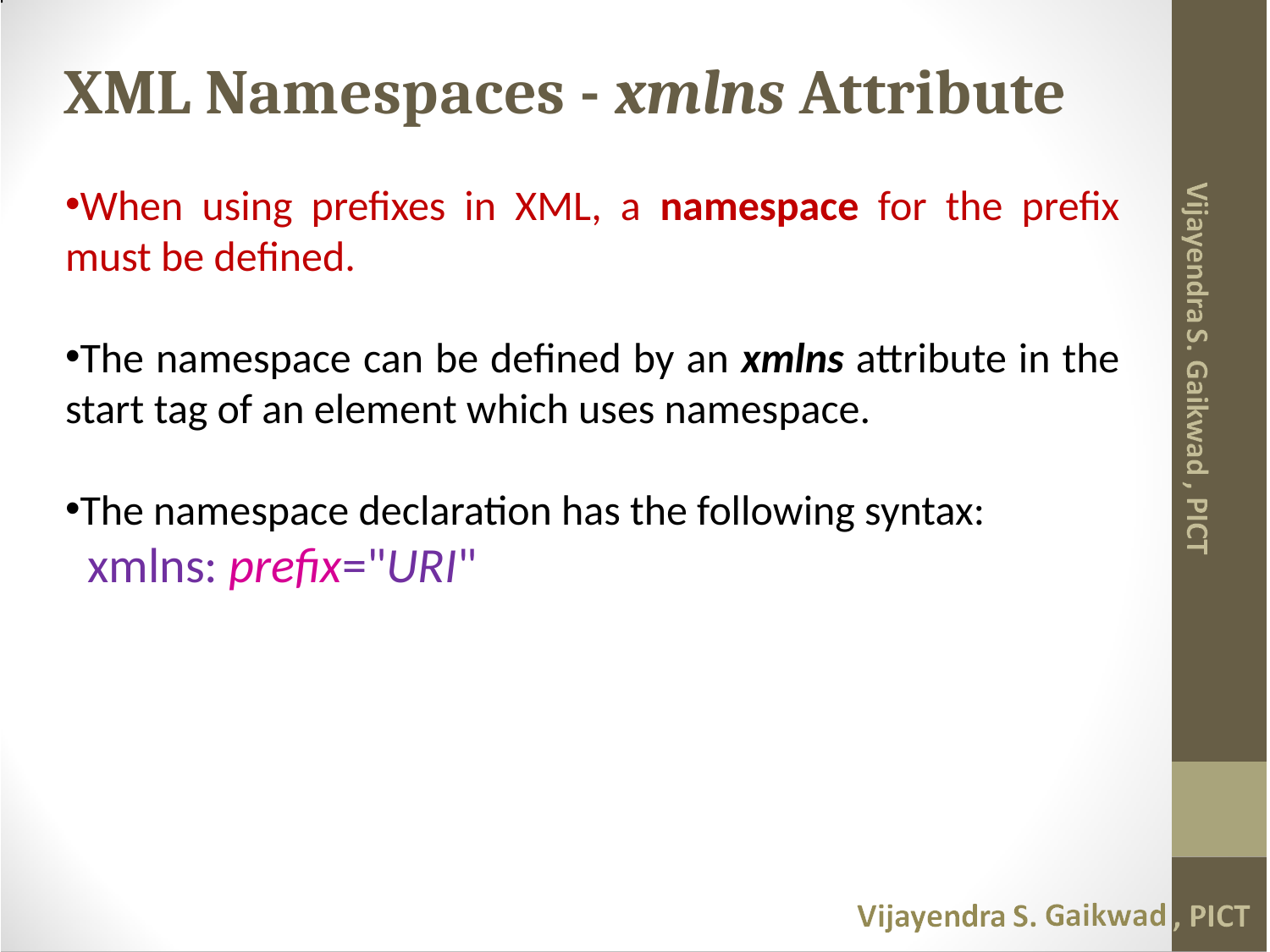

# XML Namespaces - xmlns Attribute
When using prefixes in XML, a namespace for the prefix must be defined.

The namespace can be defined by an xmlns attribute in the start tag of an element which uses namespace.

The namespace declaration has the following syntax:
  xmlns: prefix="URI"